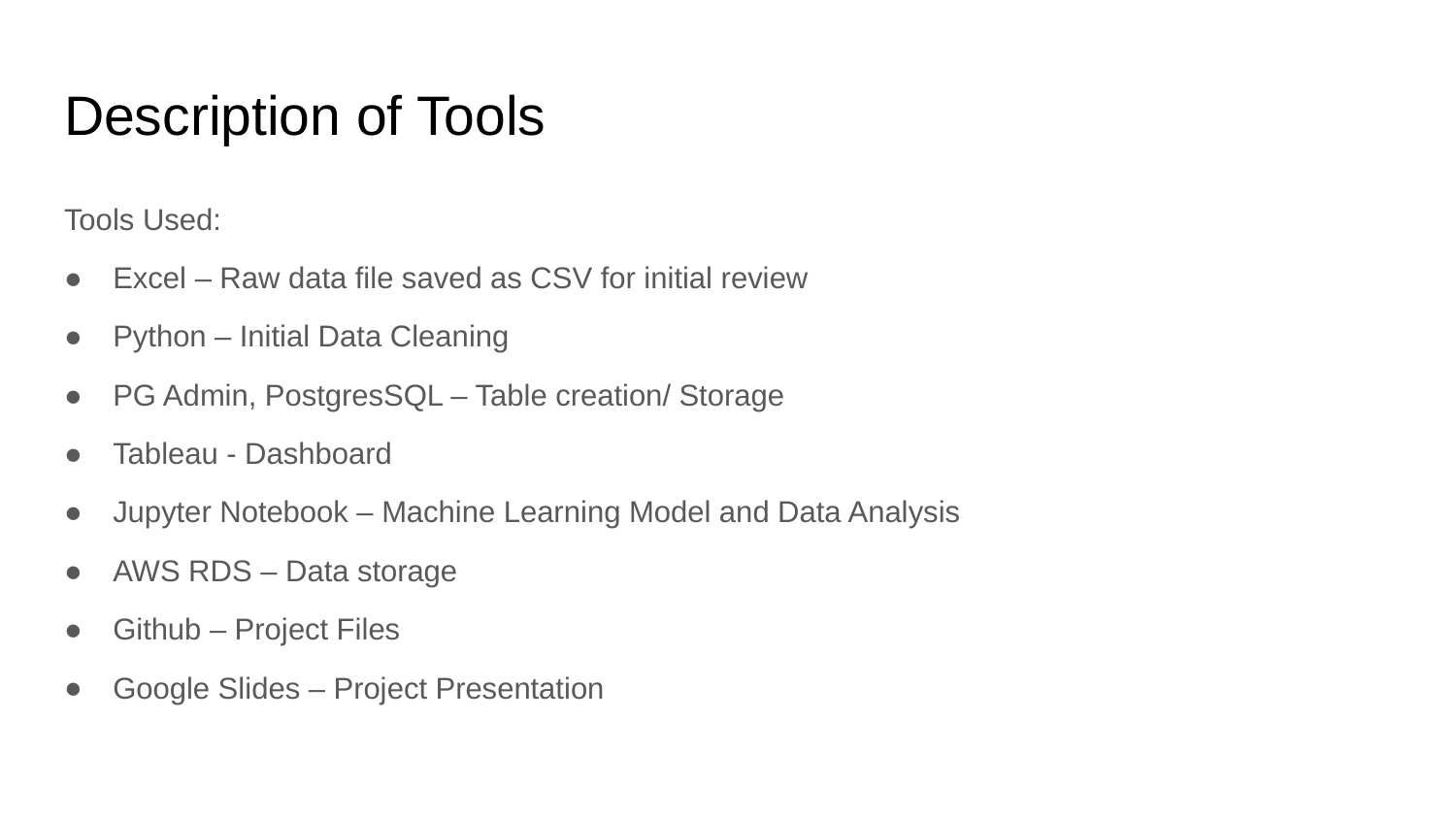

# Description of Tools
Tools Used:
Excel – Raw data file saved as CSV for initial review
Python – Initial Data Cleaning
PG Admin, PostgresSQL – Table creation/ Storage
Tableau - Dashboard
Jupyter Notebook – Machine Learning Model and Data Analysis
AWS RDS – Data storage
Github – Project Files
Google Slides – Project Presentation